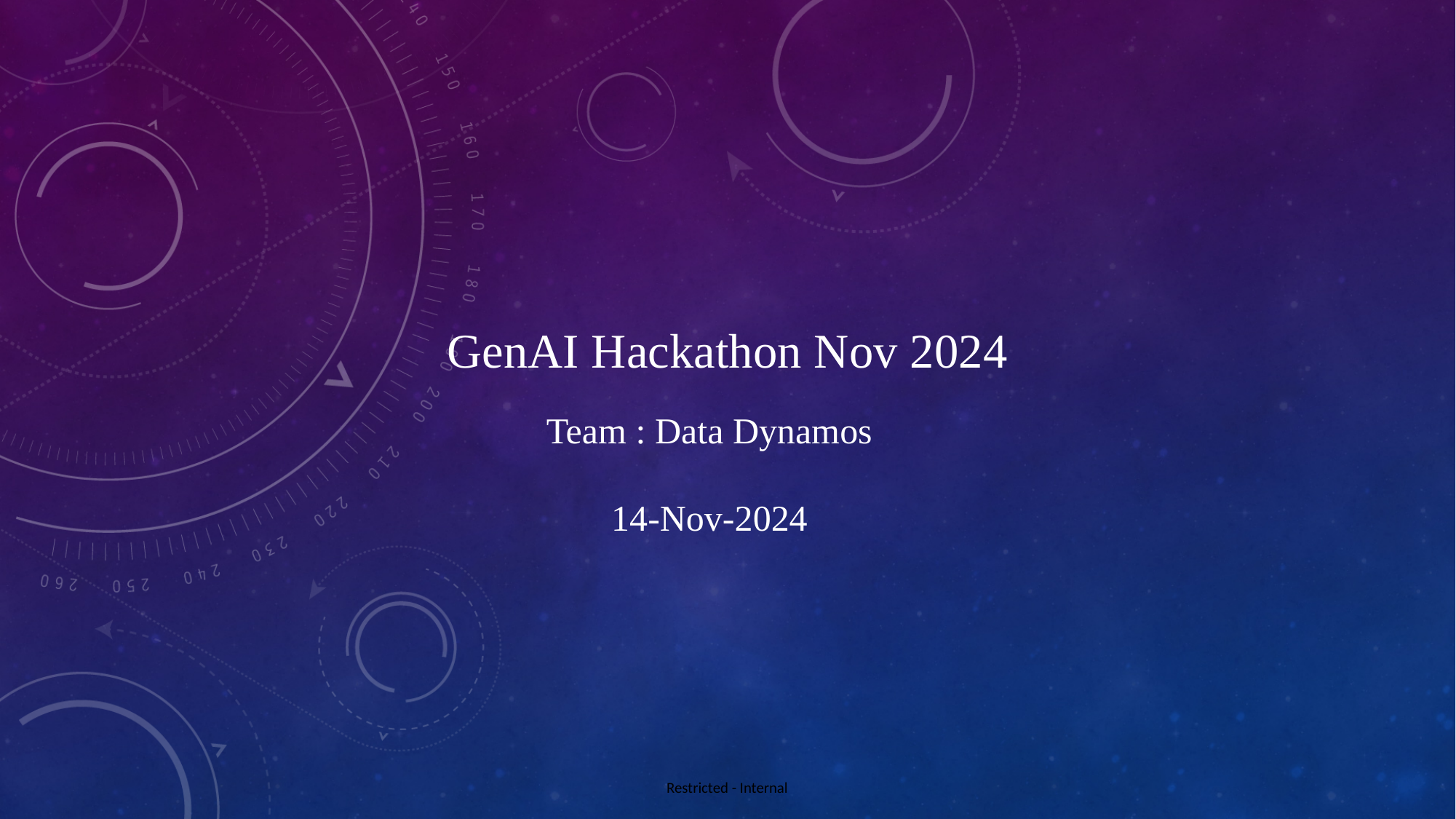

GenAI Hackathon Nov 2024
Team : Data Dynamos

14-Nov-2024